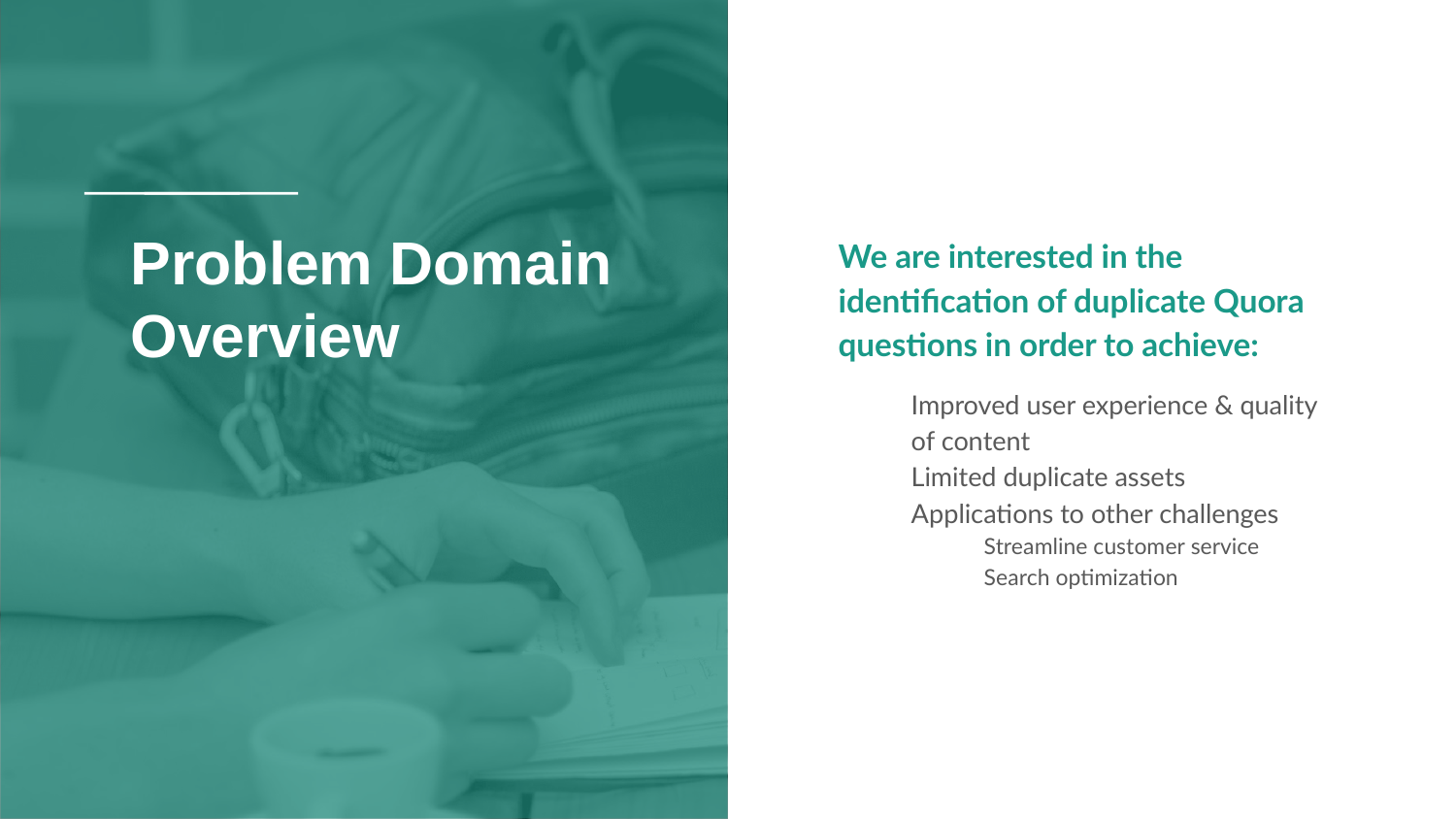

# Problem Domain Overview
We are interested in the identification of duplicate Quora questions in order to achieve:
Improved user experience & quality of content
Limited duplicate assets
Applications to other challenges
Streamline customer service
Search optimization